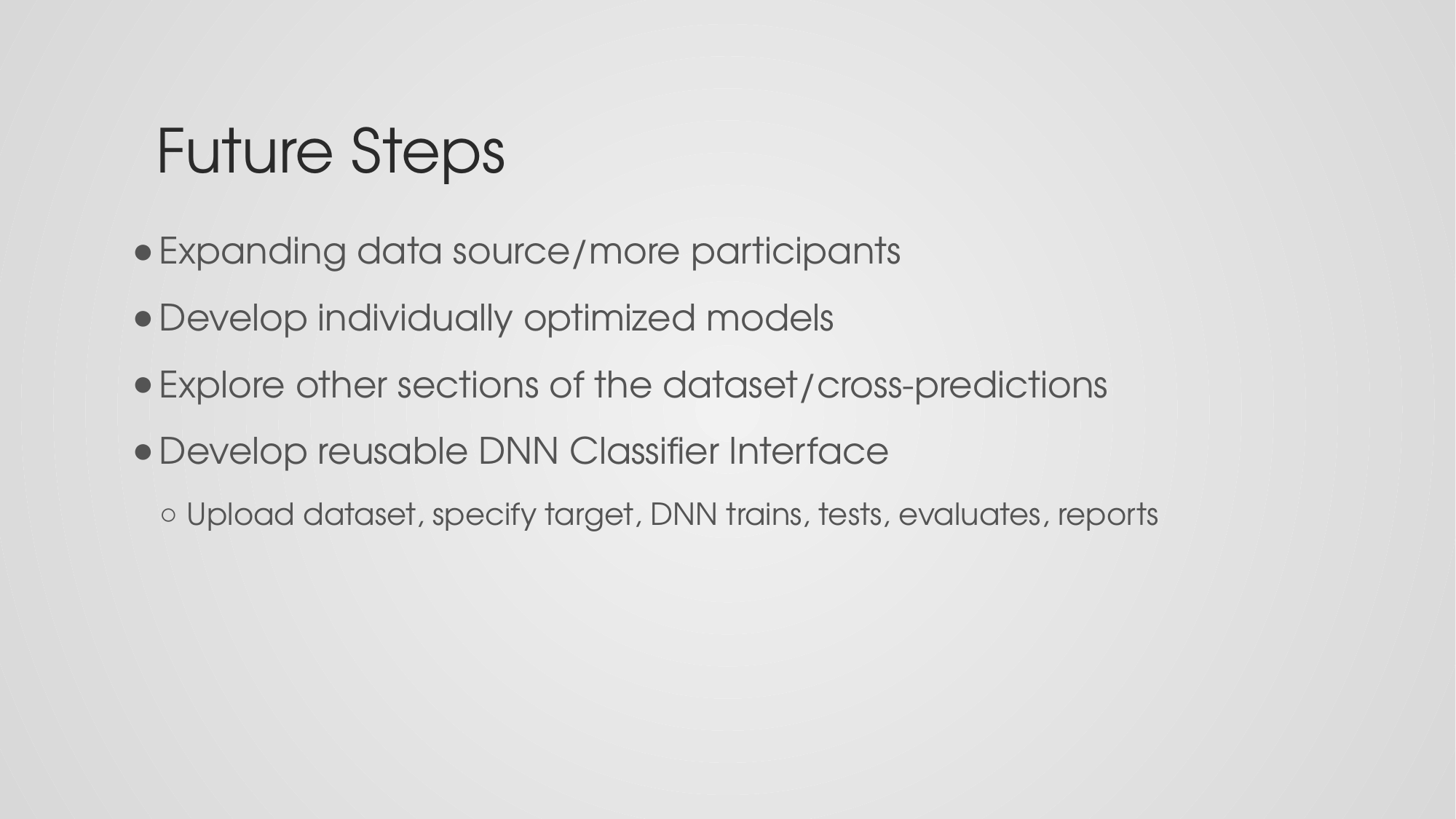

# Future Steps
Expanding data source/more participants
Develop individually optimized models
Explore other sections of the dataset/cross-predictions
Develop reusable DNN Classifier Interface
Upload dataset, specify target, DNN trains, tests, evaluates, reports